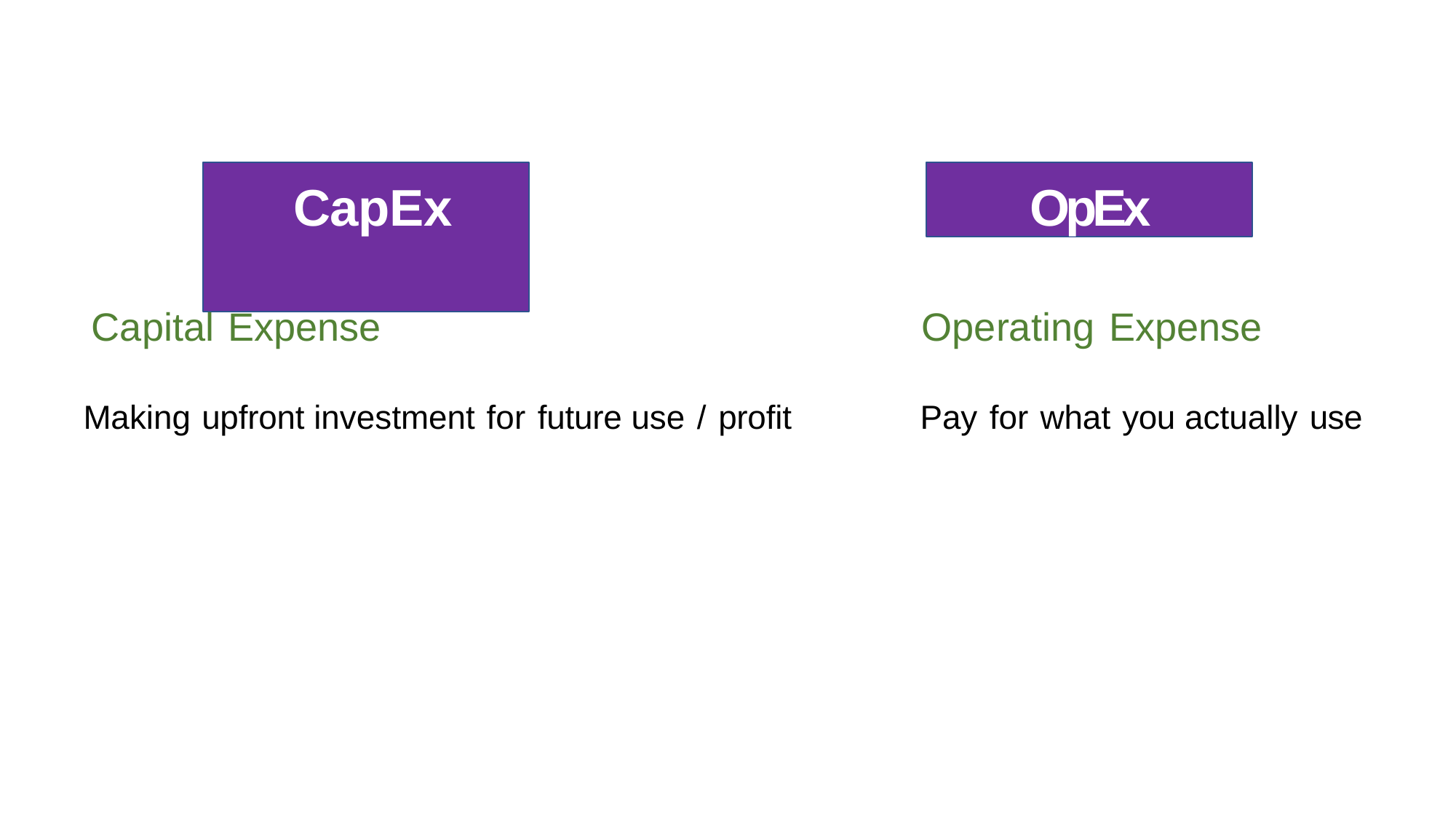

# CapEx
OpEx
Capital Expense
Making upfront investment for future use / profit
Operating Expense
Pay for what you actually use